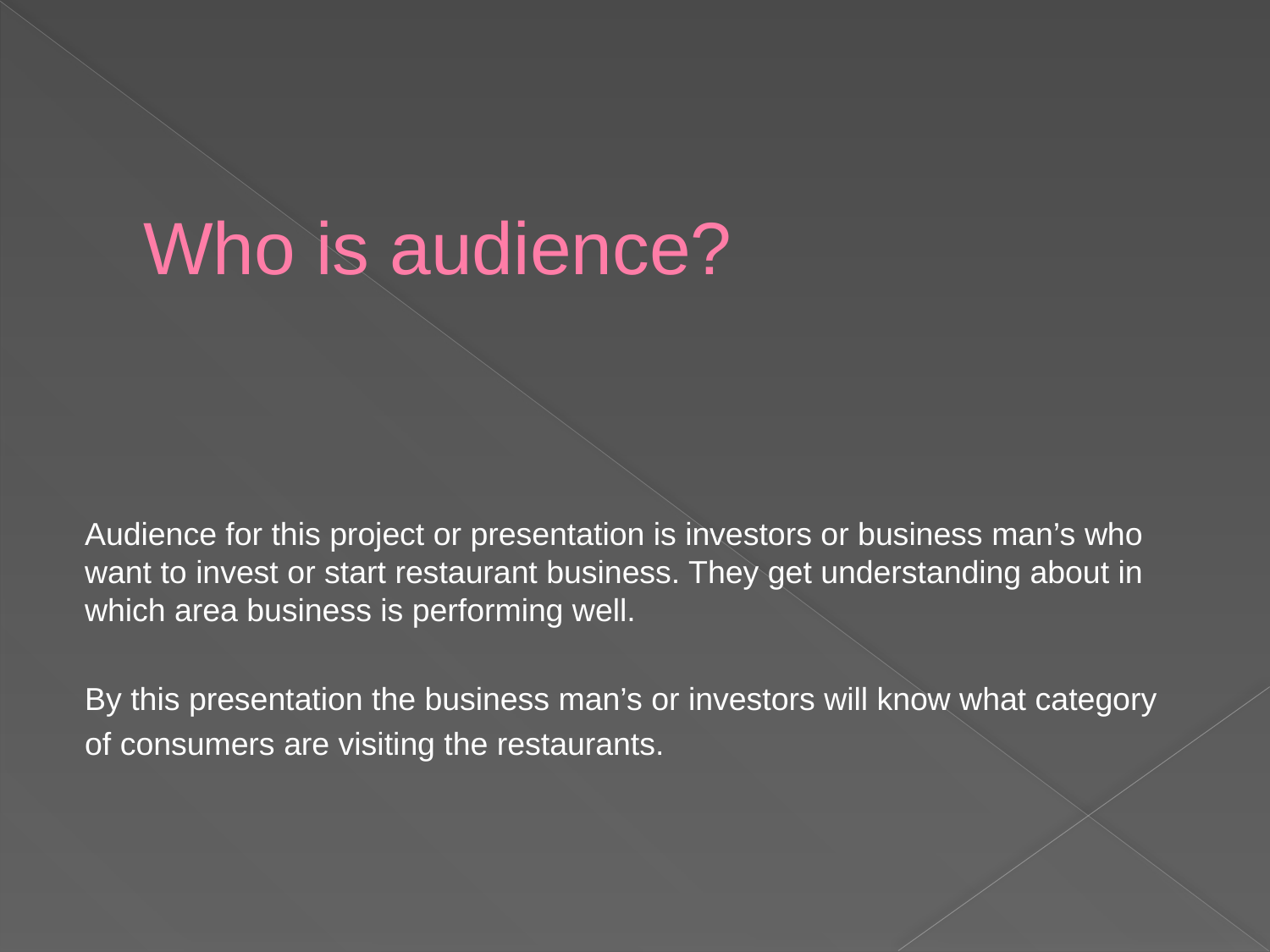

# Who is audience?
Audience for this project or presentation is investors or business man’s who want to invest or start restaurant business. They get understanding about in which area business is performing well.

By this presentation the business man’s or investors will know what category
of consumers are visiting the restaurants.